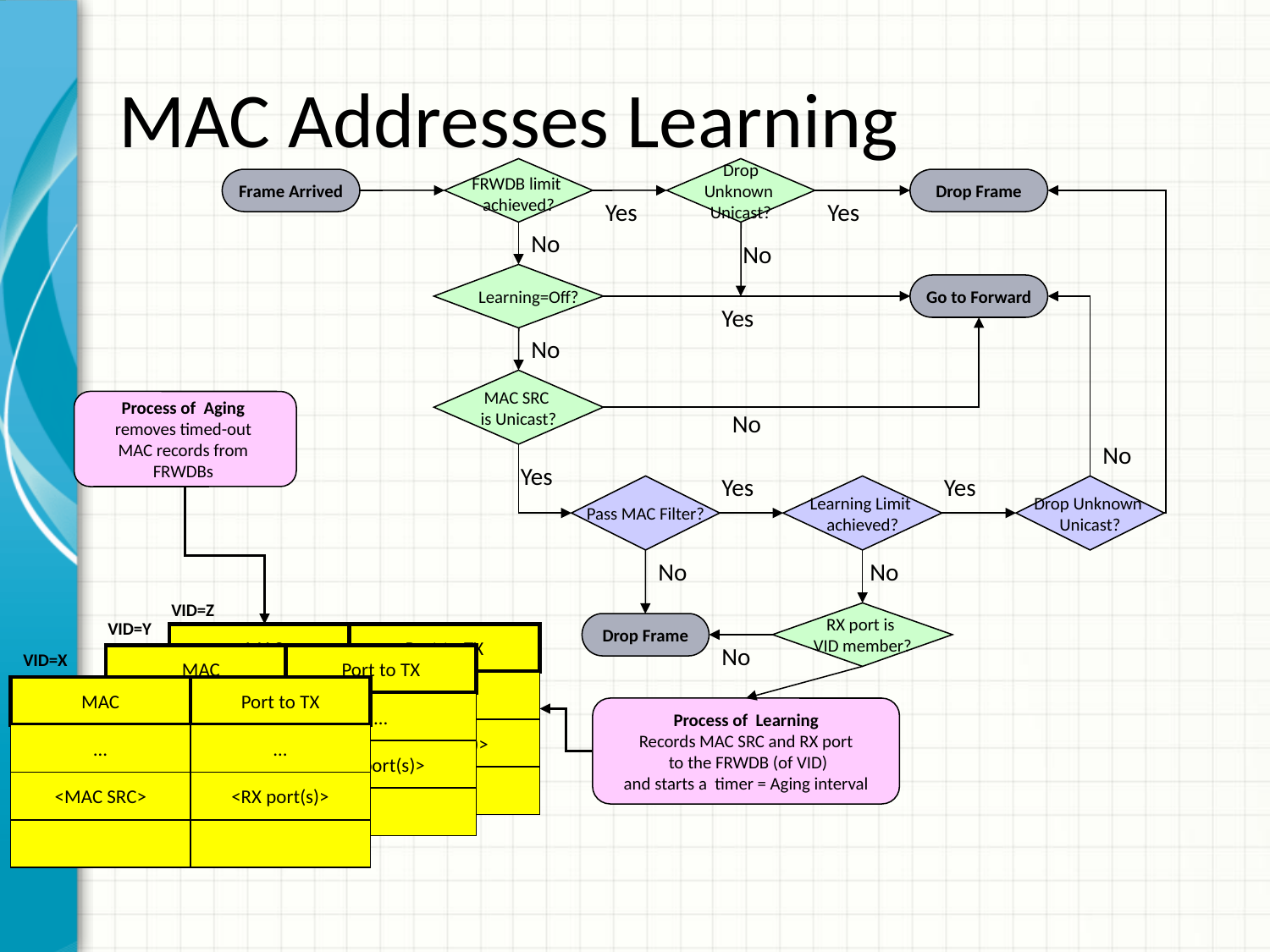

# MAC Addresses Learning

Drop
Unknown
Unicast?
FRWDB limit
achieved?
Frame Arrived
Drop Frame
Yes
Yes
No
No
     Learning=Off?
Go to Forward
Yes
No
MAC SRC
is Unicast?
Process of  Aging
removes timed-out
MAC records from
FRWDBs
No
No
Yes
Yes
Yes
Pass MAC Filter?
Learning Limit
achieved?
Drop Unknown
Unicast?
No
No
VID=Z
RX port is
VID member?
VID=Y
Drop Frame
MAC
Port to TX
No
VID=X
MAC
Port to TX
…
…
MAC
Port to TX
Yes
…
…
Process of  Learning
Records MAC SRC and RX port
 to the FRWDB (of VID)
and starts a  timer = Aging interval
MAC SRC
RX port(s)>
…
…
MAC SRC
RX port(s)>

<MAC SRC>
<RX port(s)>